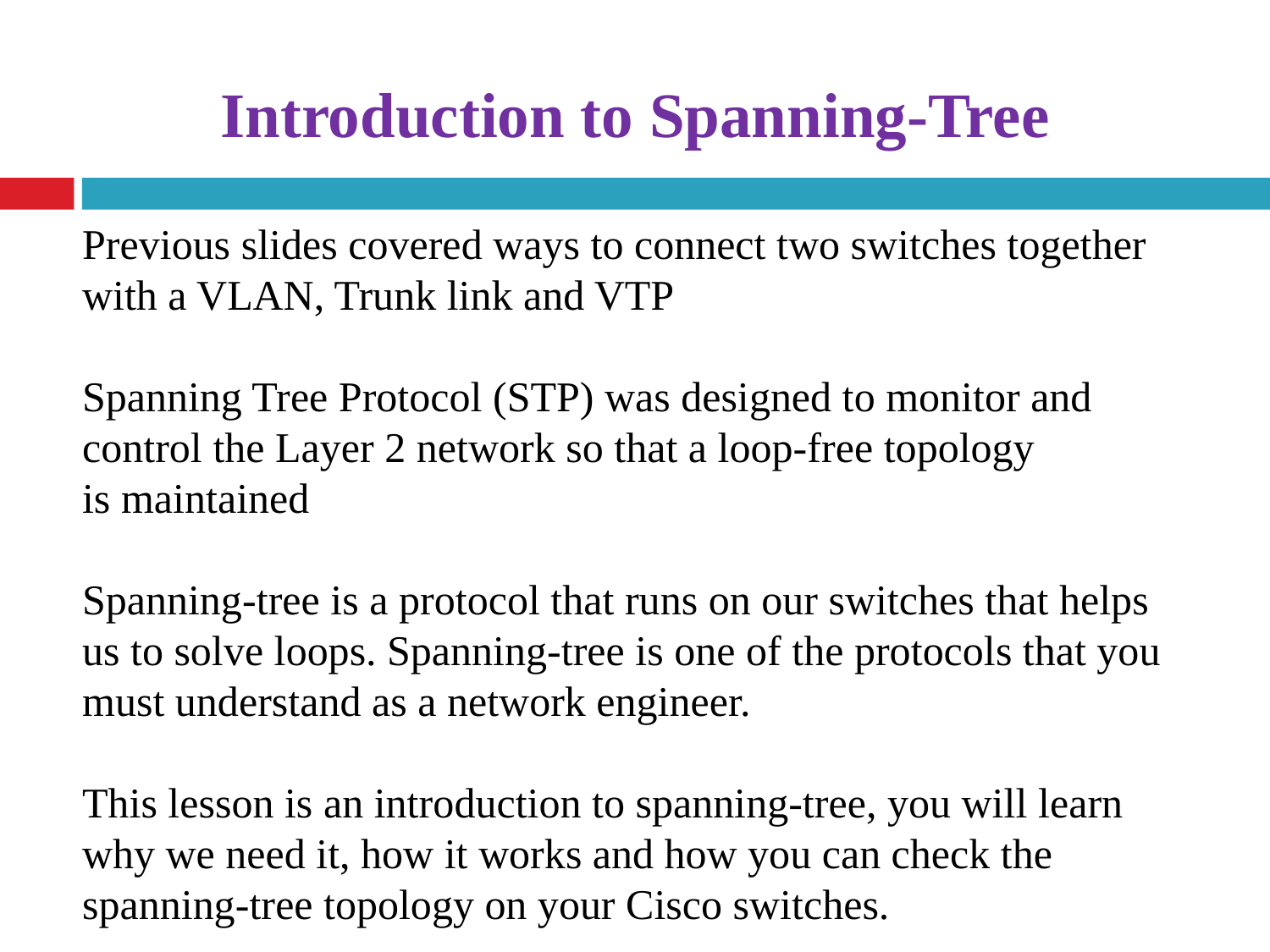

# Introduction to Spanning-Tree
Previous slides covered ways to connect two switches together with a VLAN, Trunk link and VTP

Spanning Tree Protocol (STP) was designed to monitor and control the Layer 2 network so that a loop-free topology
is maintained

Spanning-tree is a protocol that runs on our switches that helps us to solve loops. Spanning-tree is one of the protocols that you must understand as a network engineer.

This lesson is an introduction to spanning-tree, you will learn why we need it, how it works and how you can check the spanning-tree topology on your Cisco switches.